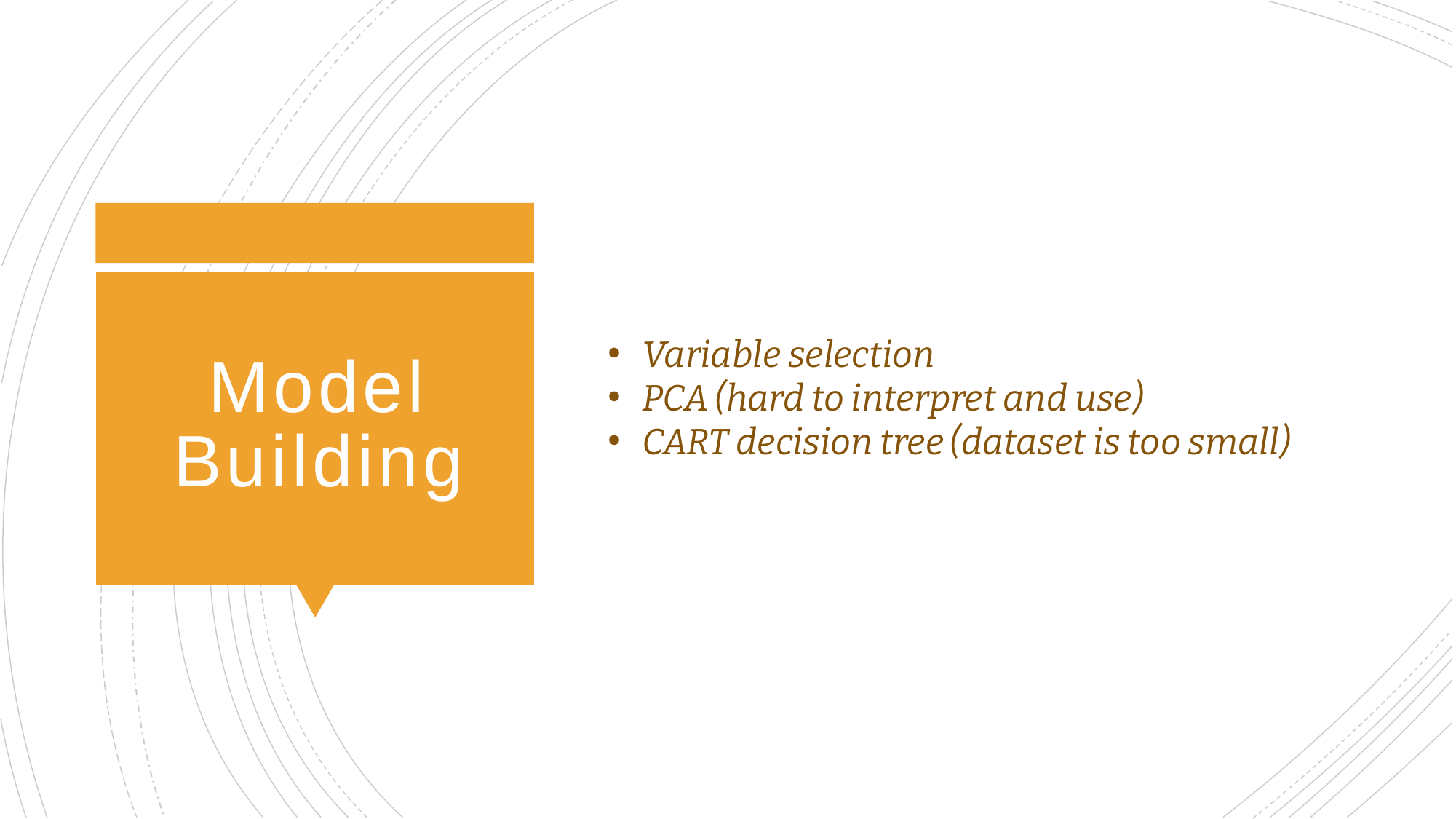

# Model Building
Variable selection
PCA (hard to interpret and use)
CART decision tree (dataset is too small)